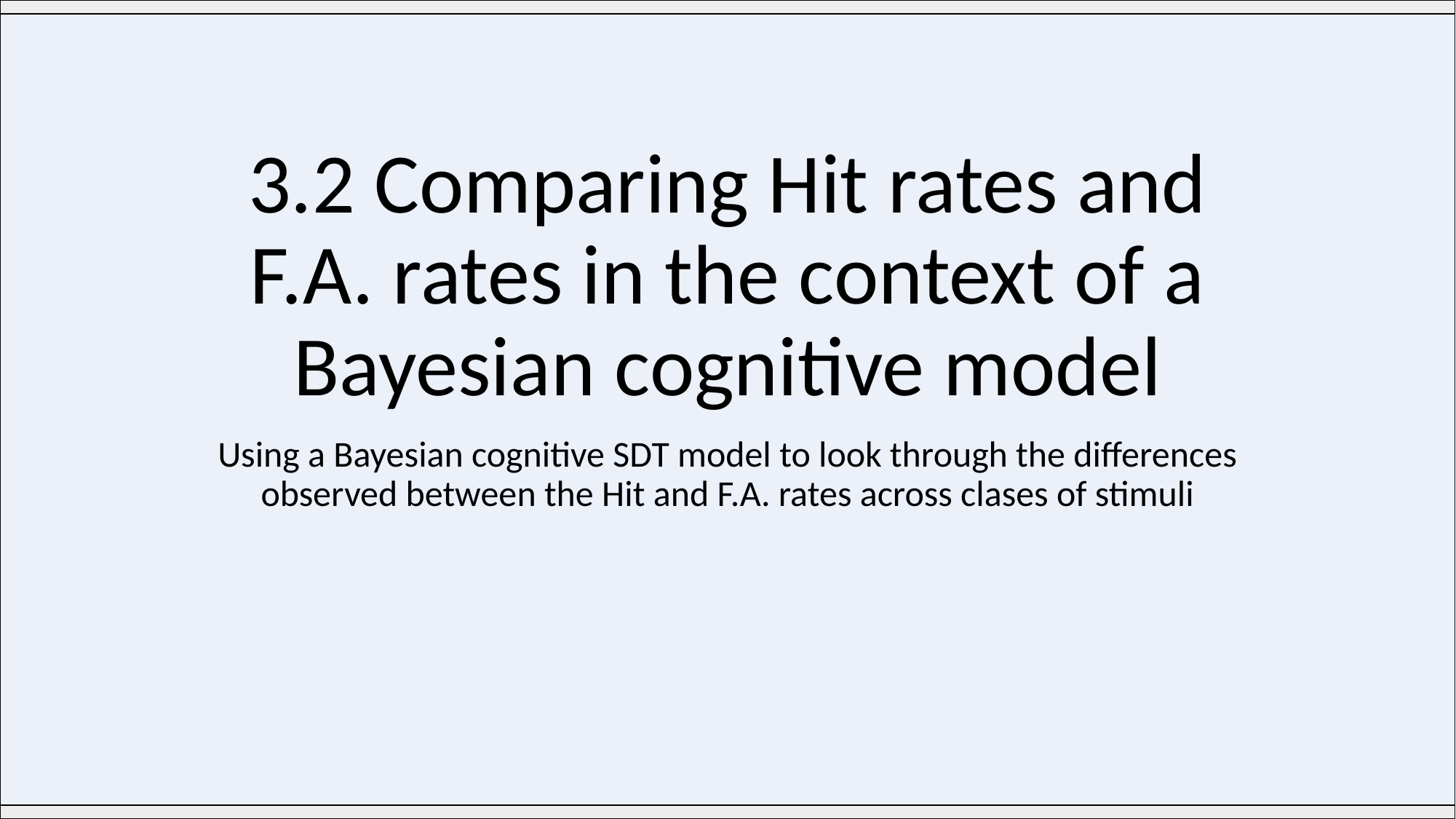

# 3.2 Comparing Hit rates and F.A. rates in the context of a Bayesian cognitive model
Using a Bayesian cognitive SDT model to look through the differences observed between the Hit and F.A. rates across clases of stimuli